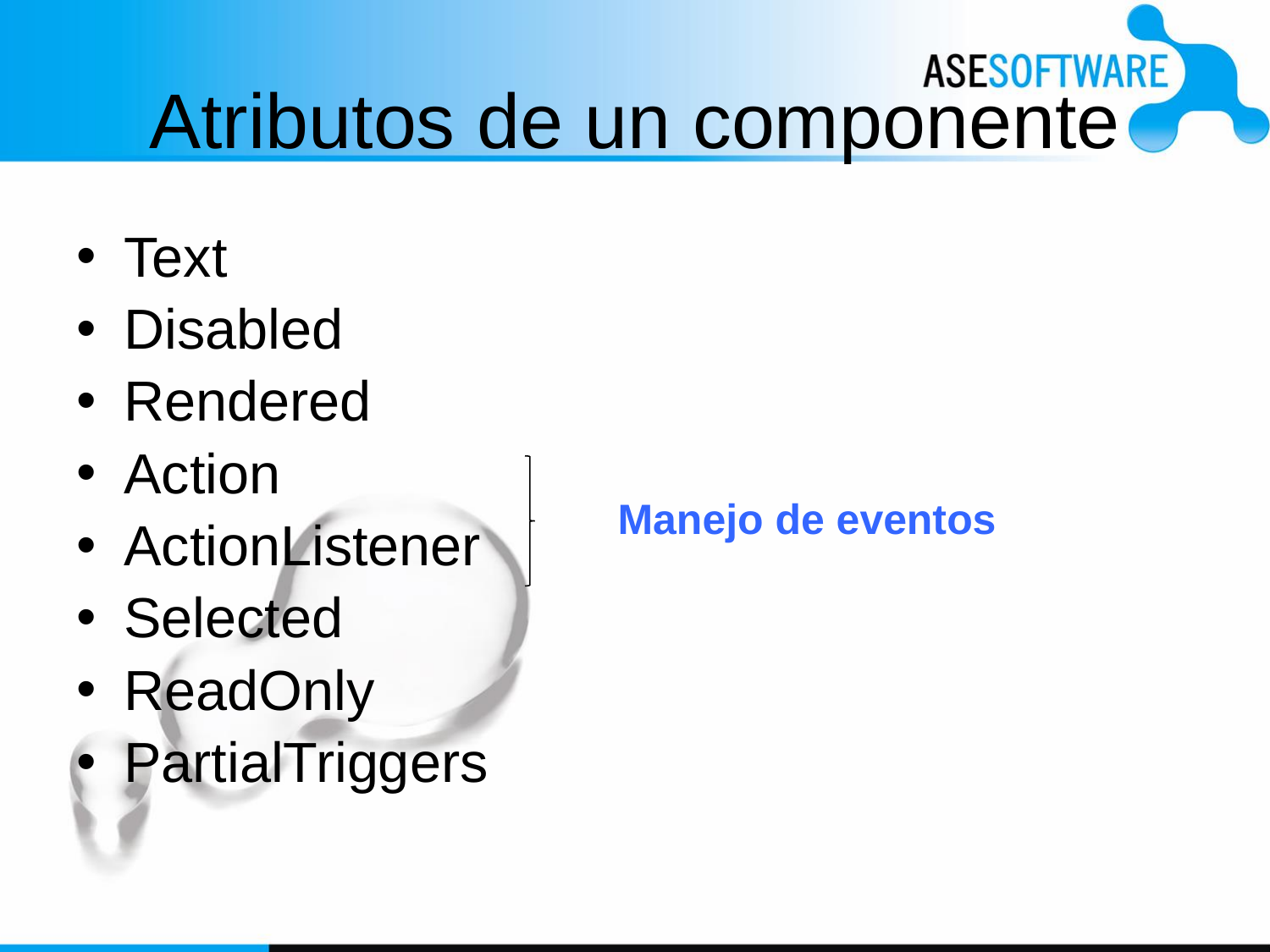

# Atributos de un componente
Text
Disabled
Rendered
Action
ActionListener
Selected
ReadOnly
PartialTriggers

Manejo de eventos